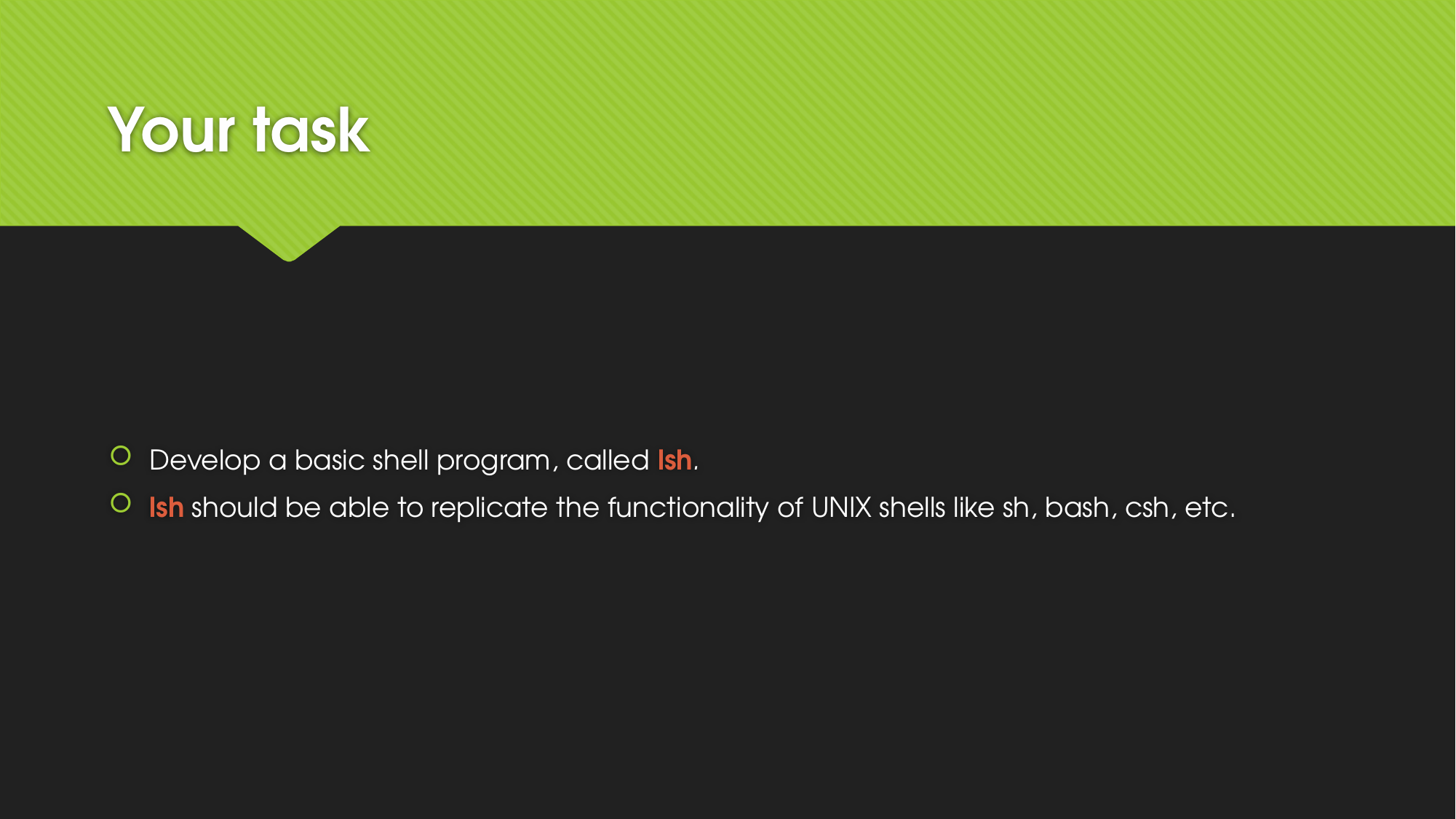

# Your task
Develop a basic shell program, called lsh.
lsh should be able to replicate the functionality of UNIX shells like sh, bash, csh, etc.